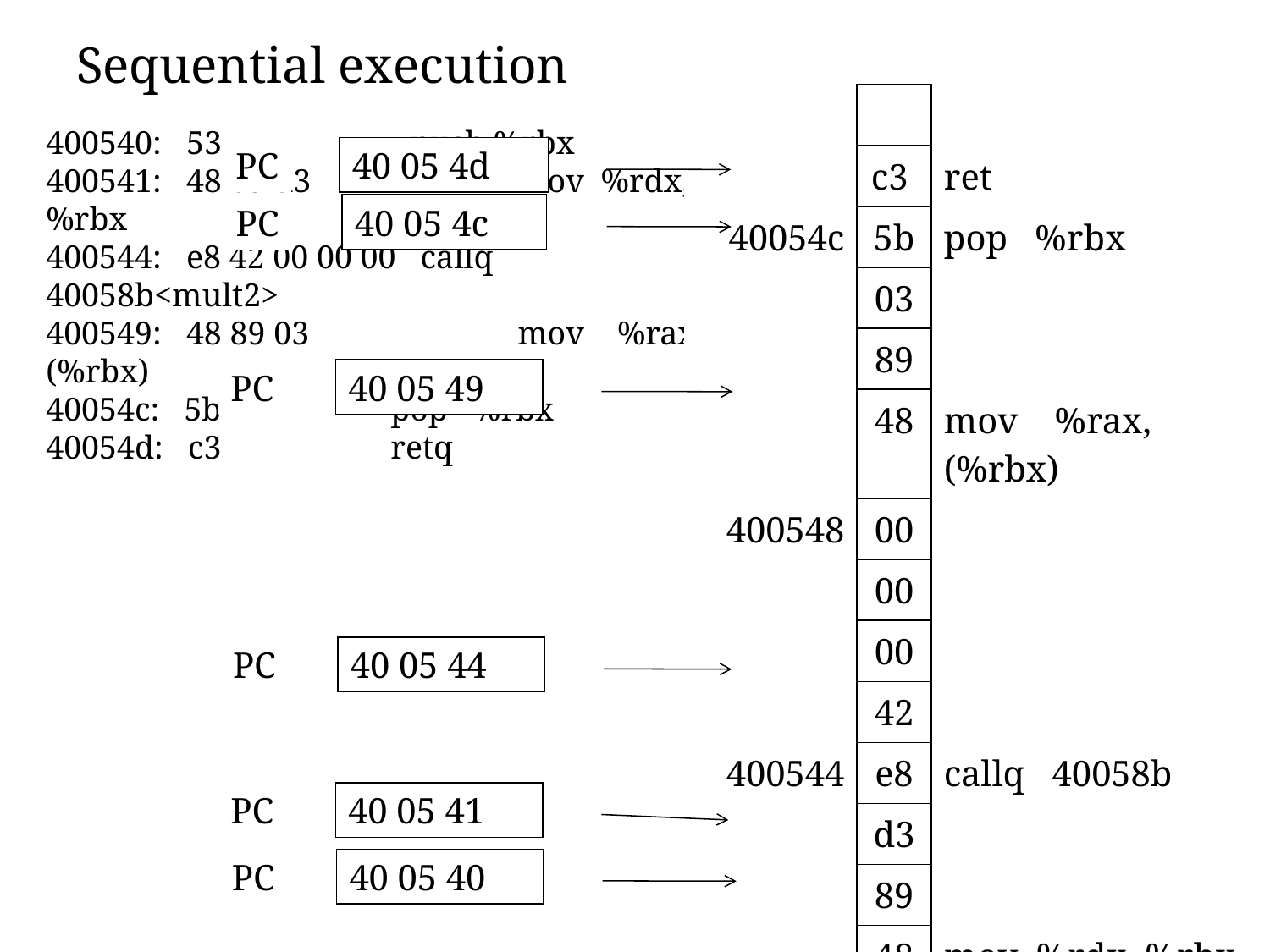

# Sequential execution
|  |  |  |
| --- | --- | --- |
|  | c3 | ret |
| 40054c | 5b | pop %rbx |
|  | 03 |  |
|  | 89 |  |
|  | 48 | mov %rax, (%rbx) |
| 400548 | 00 |  |
|  | 00 |  |
|  | 00 |  |
|  | 42 |  |
| 400544 | e8 | callq 40058b |
|  | d3 |  |
|  | 89 |  |
|  | 48 | mov %rdx, %rbx |
| 400540 | 53 | push %rbx |

400540:   53                       push %rbx
400541:   48 89 d3	           mov  %rdx, %rbx
400544:   e8 42 00 00 00   callq   40058b<mult2>
400549:   48 89 03	           mov    %rax, (%rbx)
40054c:   5b	           pop   %rbx
40054d:   c3	           retq
PC
40 05 4d

PC
40 05 4c
PC
40 05 49

PC
40 05 44

PC
40 05 41

51
PC
40 05 40